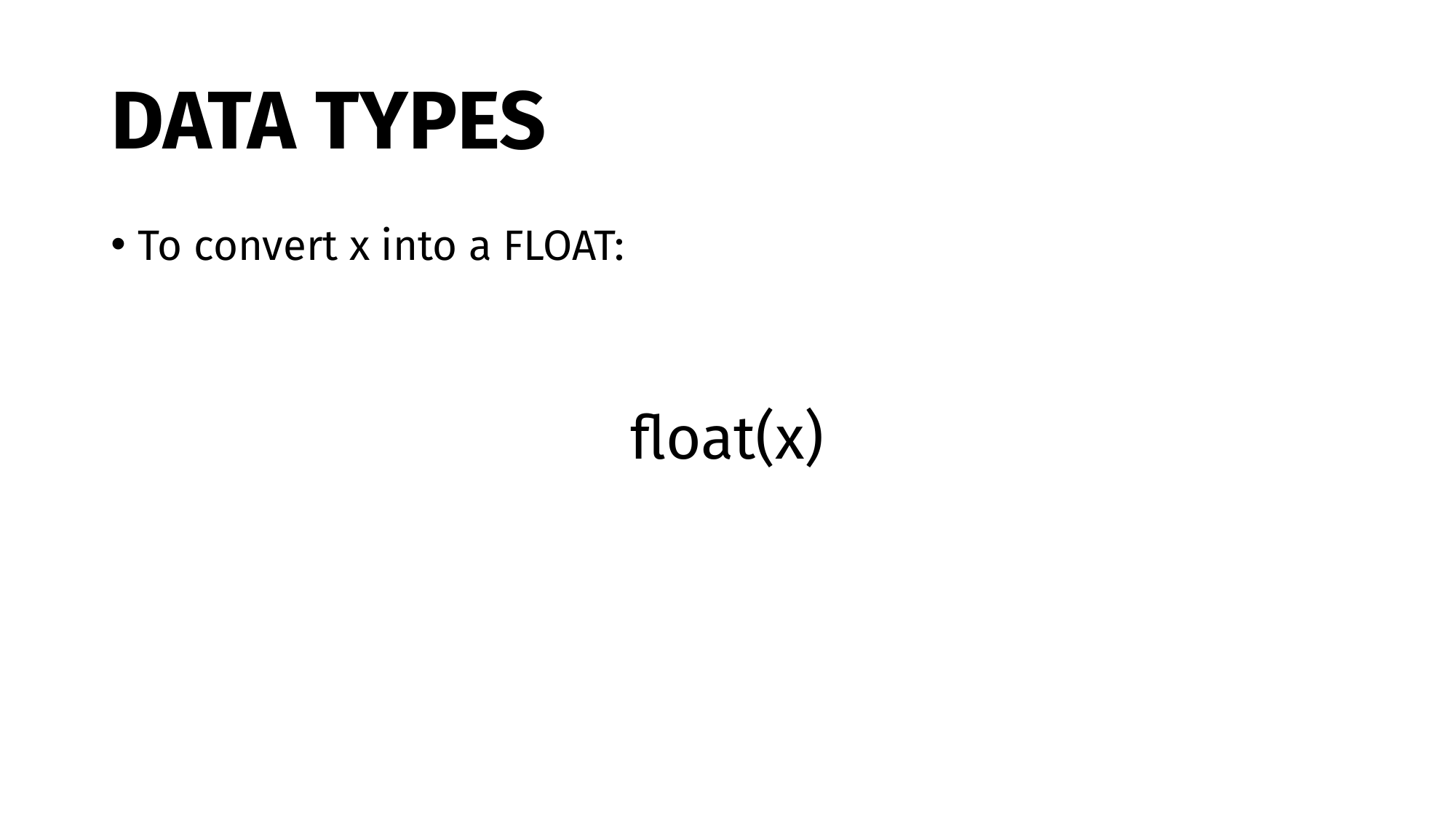

# DATA TYPES
To convert x into a FLOAT:

float(x)